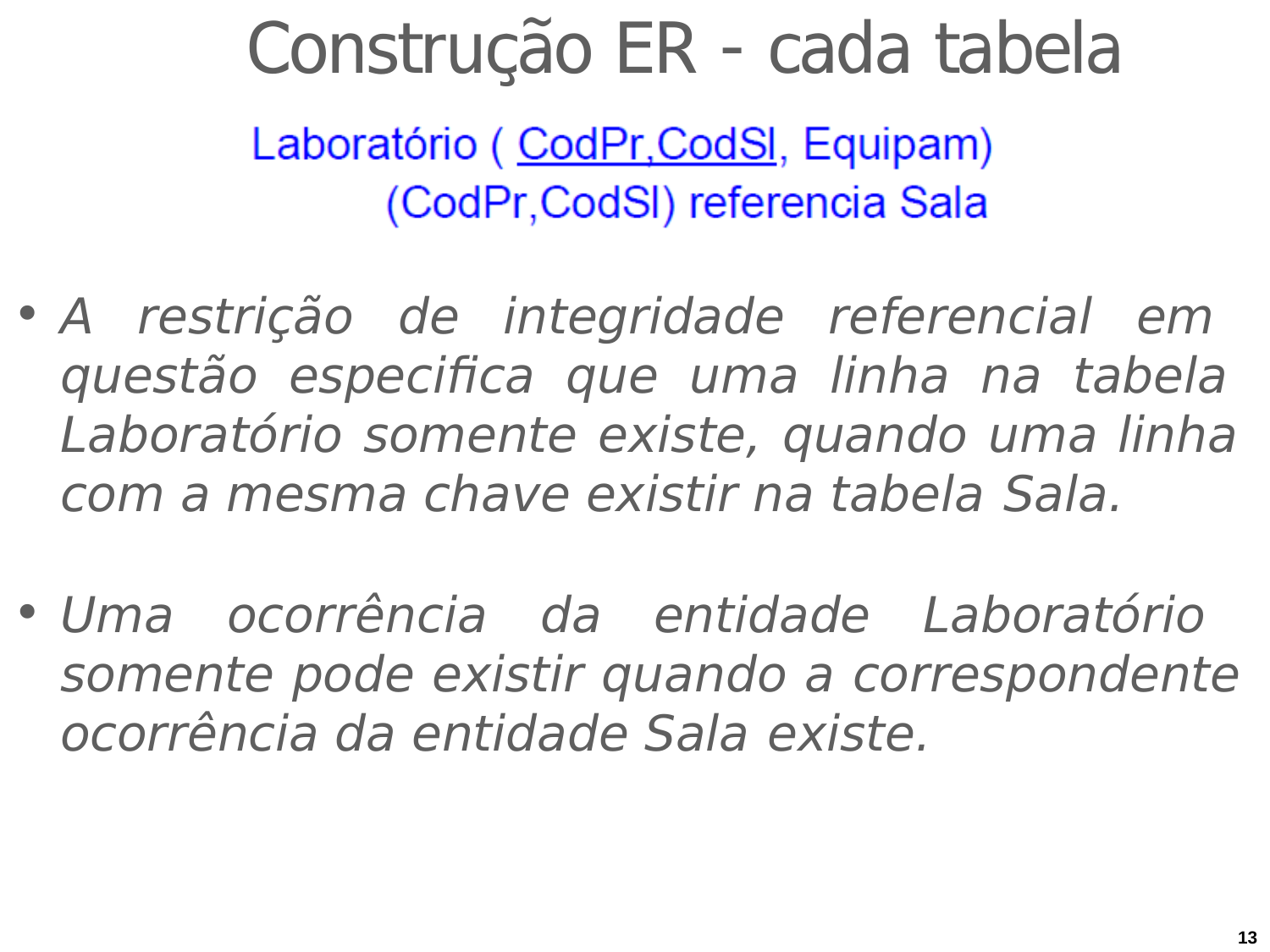

# Construção ER - cada tabela

A restrição de integridade referencial em  questão especifica que uma linha na tabela  Laboratório somente existe, quando uma linha  com a mesma chave existir na tabela Sala.

Uma ocorrência da entidade Laboratório  somente pode existir quando a correspondente  ocorrência da entidade Sala existe.
13